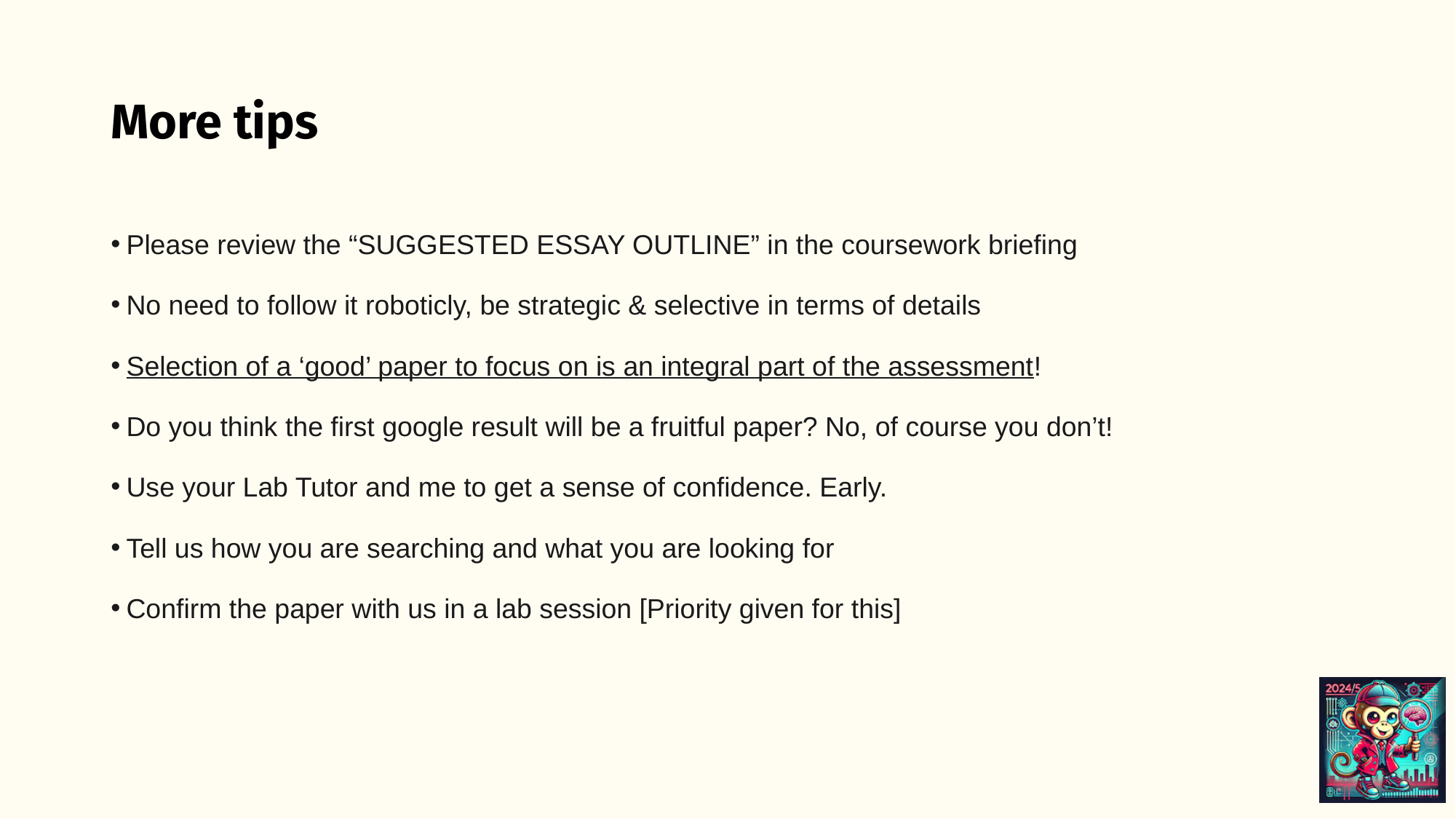

# More tips
Please review the “SUGGESTED ESSAY OUTLINE” in the coursework briefing
No need to follow it roboticly, be strategic & selective in terms of details
Selection of a ‘good’ paper to focus on is an integral part of the assessment!
Do you think the first google result will be a fruitful paper? No, of course you don’t!
Use your Lab Tutor and me to get a sense of confidence. Early.
Tell us how you are searching and what you are looking for
Confirm the paper with us in a lab session [Priority given for this]